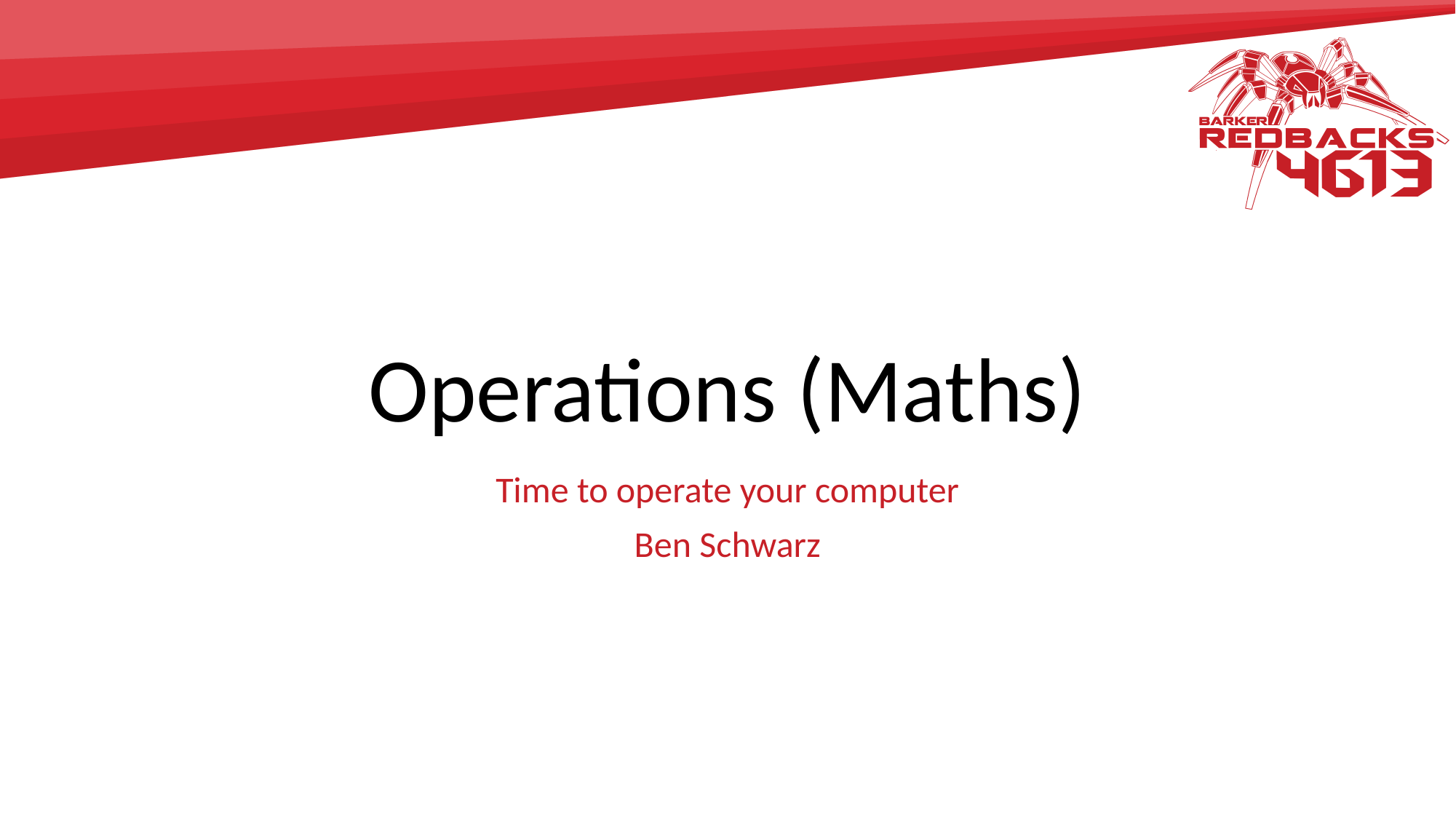

# Operations (Maths)
Time to operate your computer
Ben Schwarz